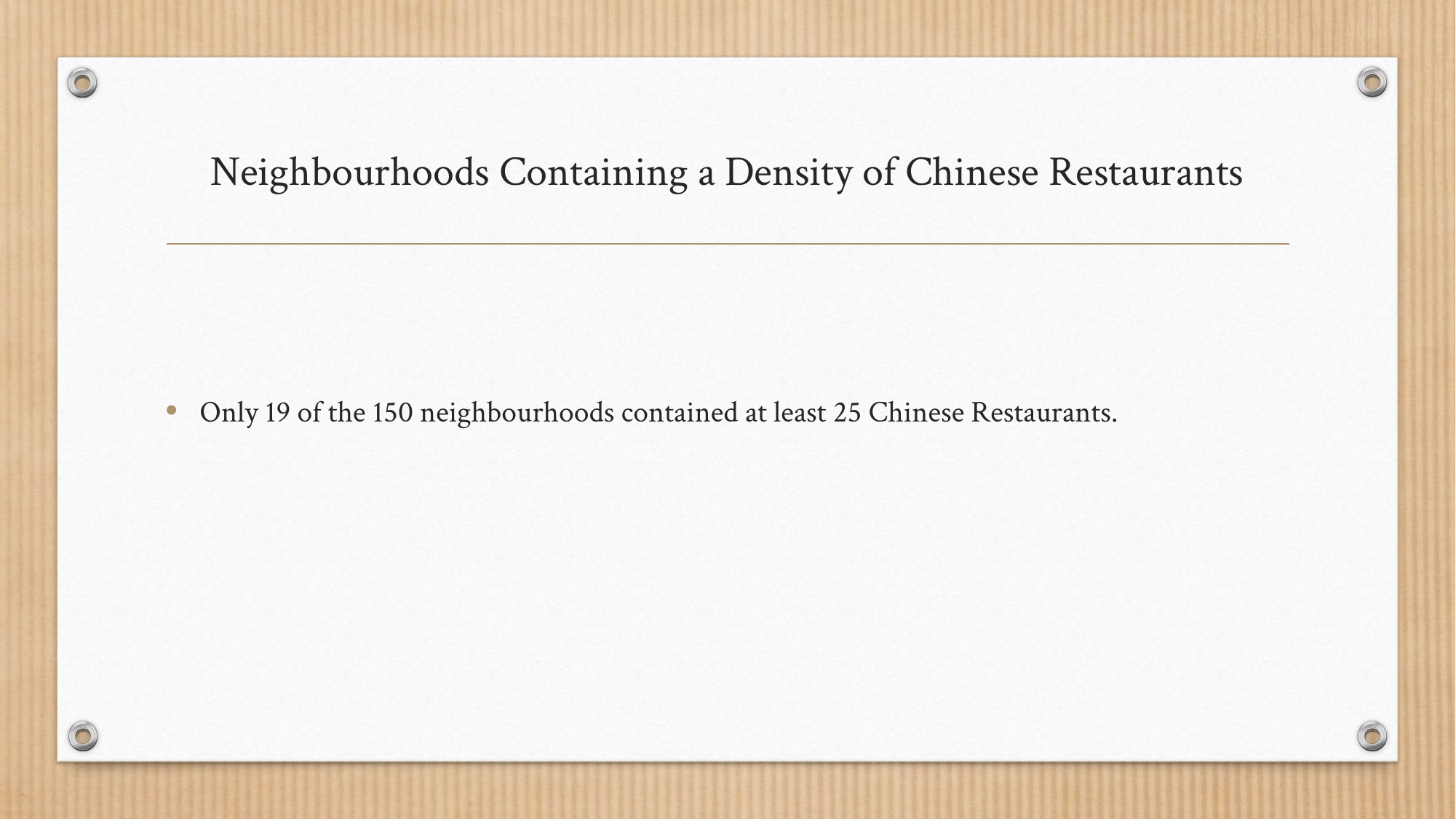

# Neighbourhoods Containing a Density of Chinese Restaurants

Only 19 of the 150 neighbourhoods contained at least 25 Chinese Restaurants.